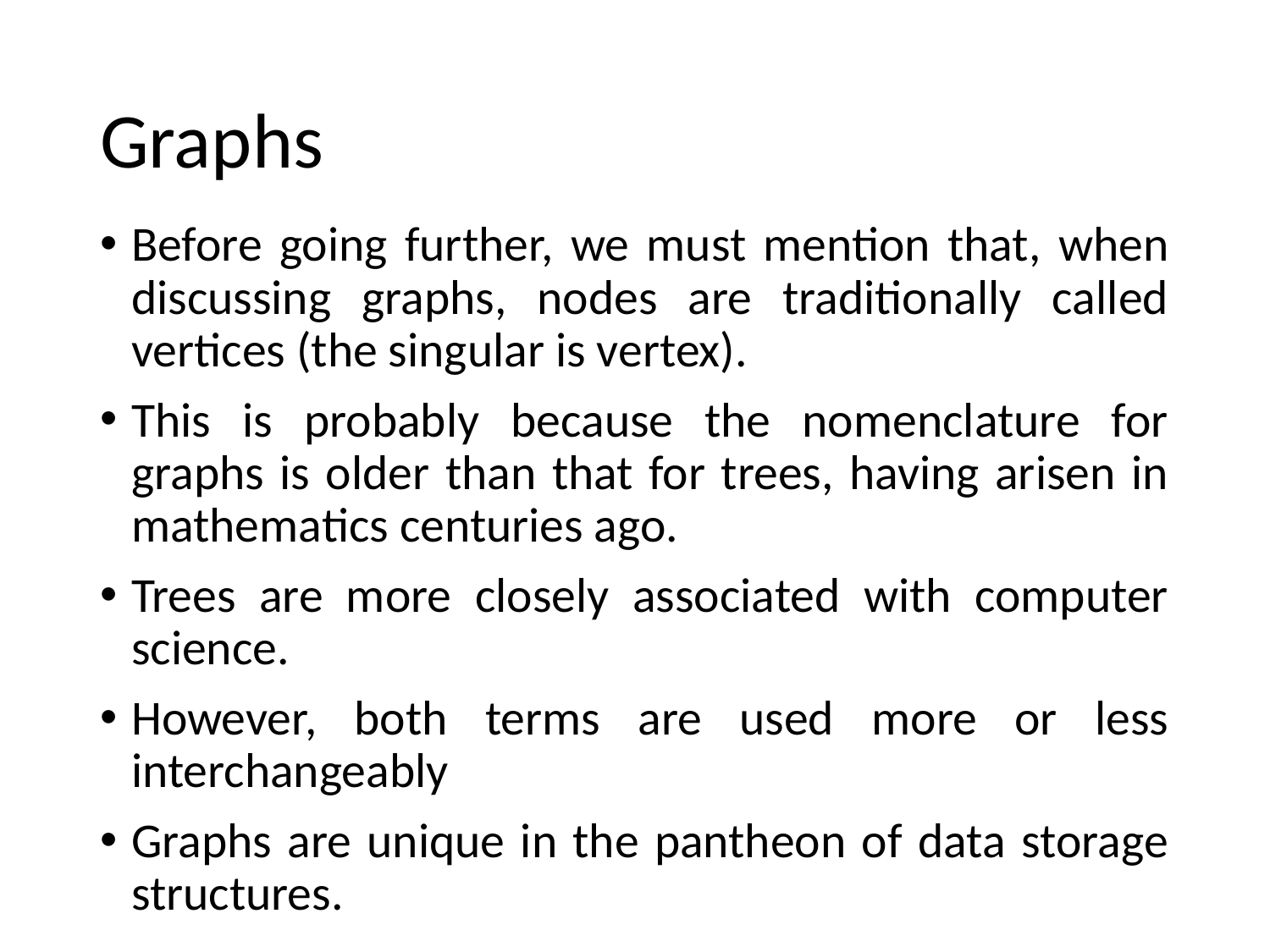

# Graphs
Before going further, we must mention that, when discussing graphs, nodes are traditionally called vertices (the singular is vertex).
This is probably because the nomenclature for graphs is older than that for trees, having arisen in mathematics centuries ago.
Trees are more closely associated with computer science.
However, both terms are used more or less interchangeably
Graphs are unique in the pantheon of data storage structures.